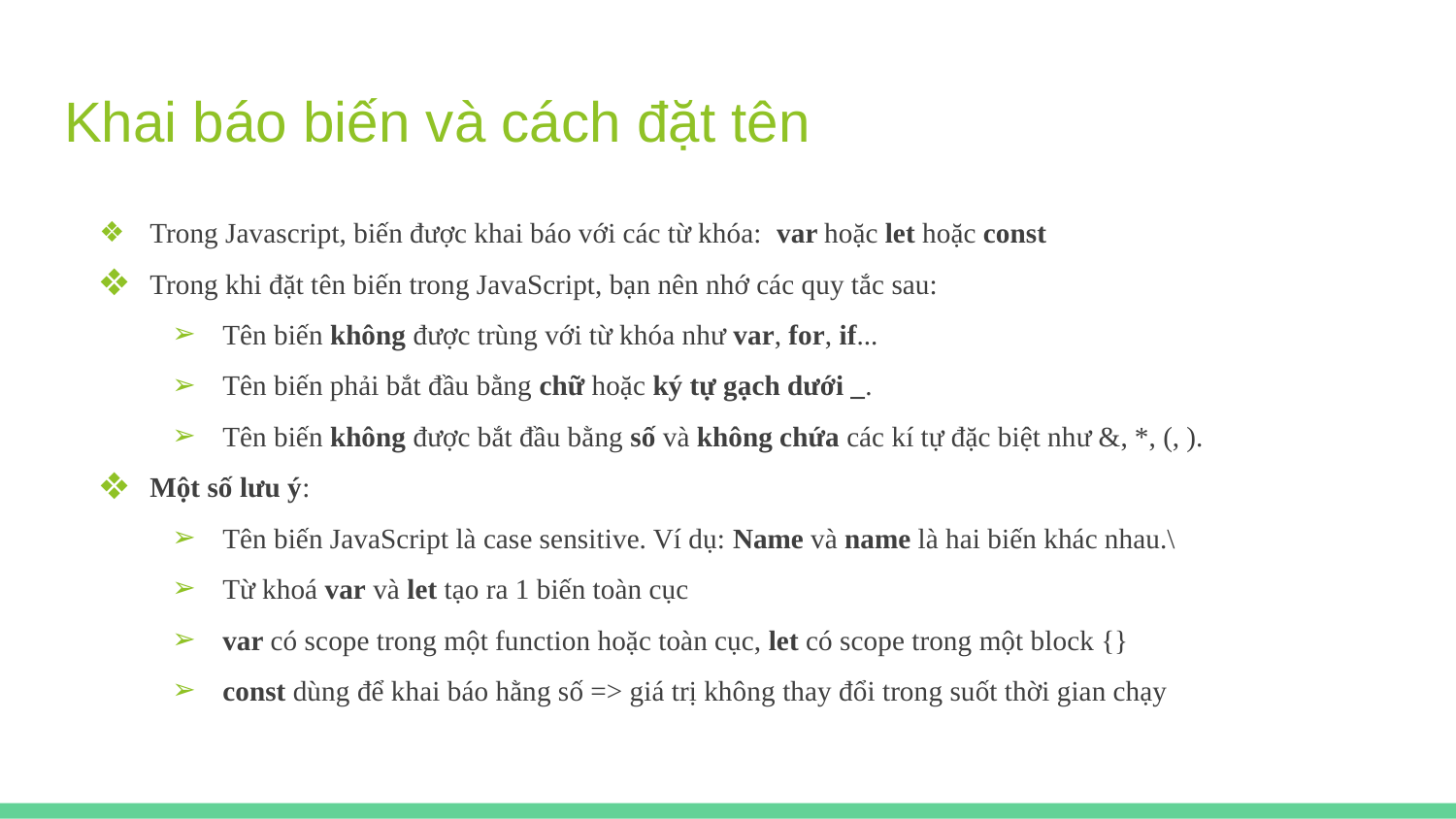

# Khai báo biến và cách đặt tên
Trong Javascript, biến được khai báo với các từ khóa:  var hoặc let hoặc const
Trong khi đặt tên biến trong JavaScript, bạn nên nhớ các quy tắc sau:
Tên biến không được trùng với từ khóa như var, for, if...
Tên biến phải bắt đầu bằng chữ hoặc ký tự gạch dưới _.
Tên biến không được bắt đầu bằng số và không chứa các kí tự đặc biệt như &, *, (, ).
Một số lưu ý:
Tên biến JavaScript là case sensitive. Ví dụ: Name và name là hai biến khác nhau.\
Từ khoá var và let tạo ra 1 biến toàn cục
var có scope trong một function hoặc toàn cục, let có scope trong một block {}
const dùng để khai báo hằng số => giá trị không thay đổi trong suốt thời gian chạy